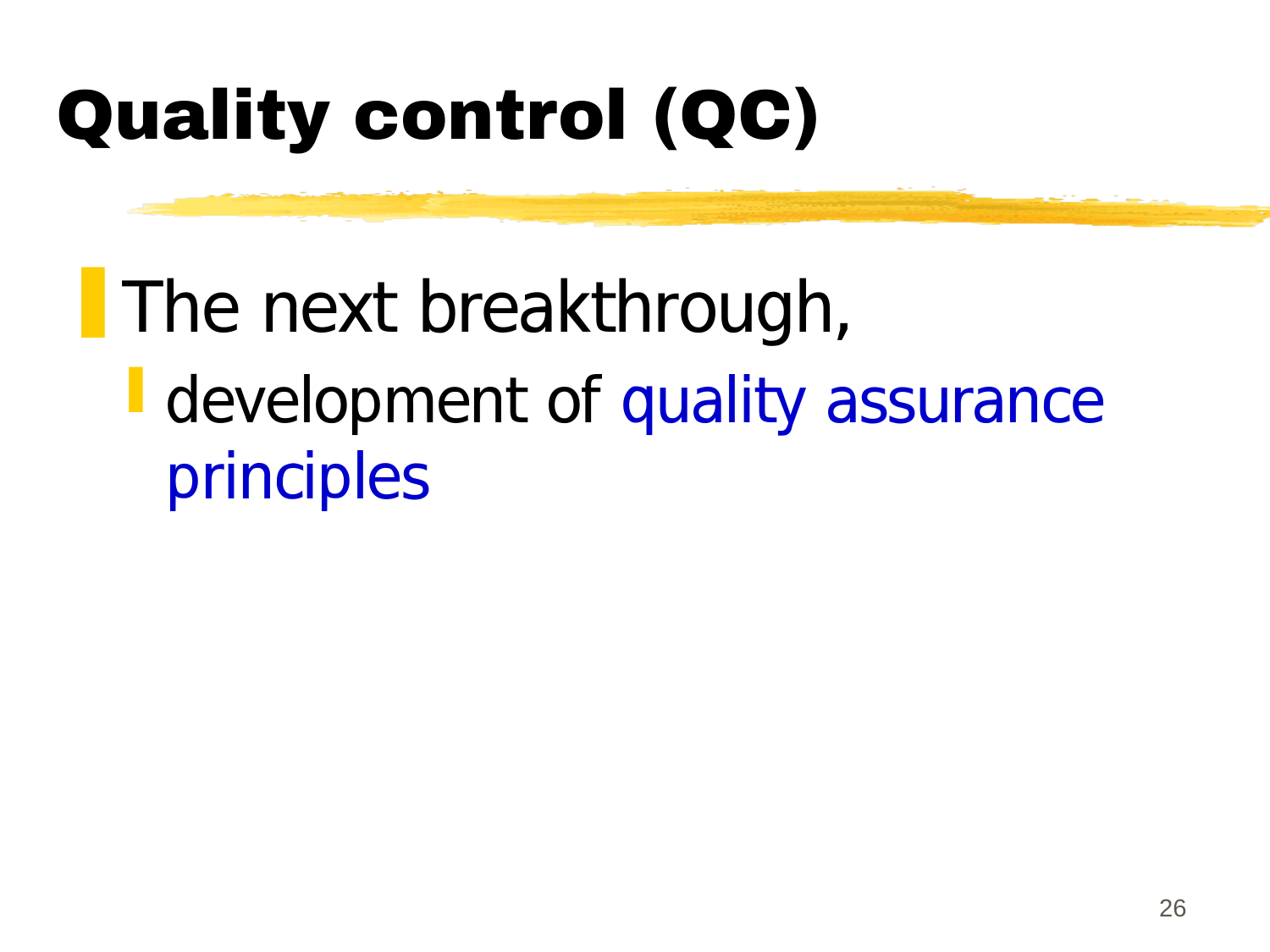

# Quality control (QC)
The next breakthrough,
development of quality assurance principles
26